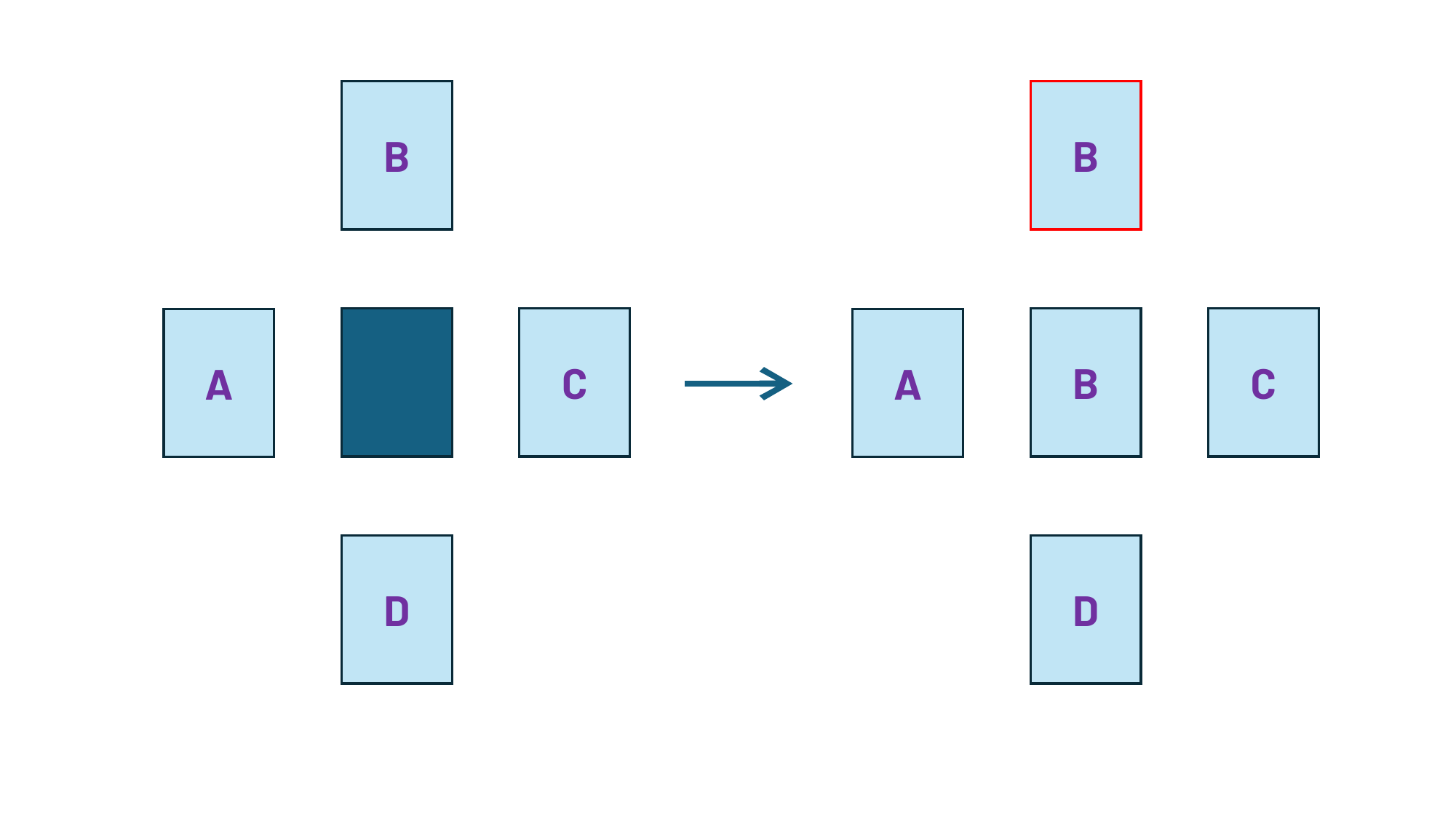

B
B

C
B
C
A
A
D
D